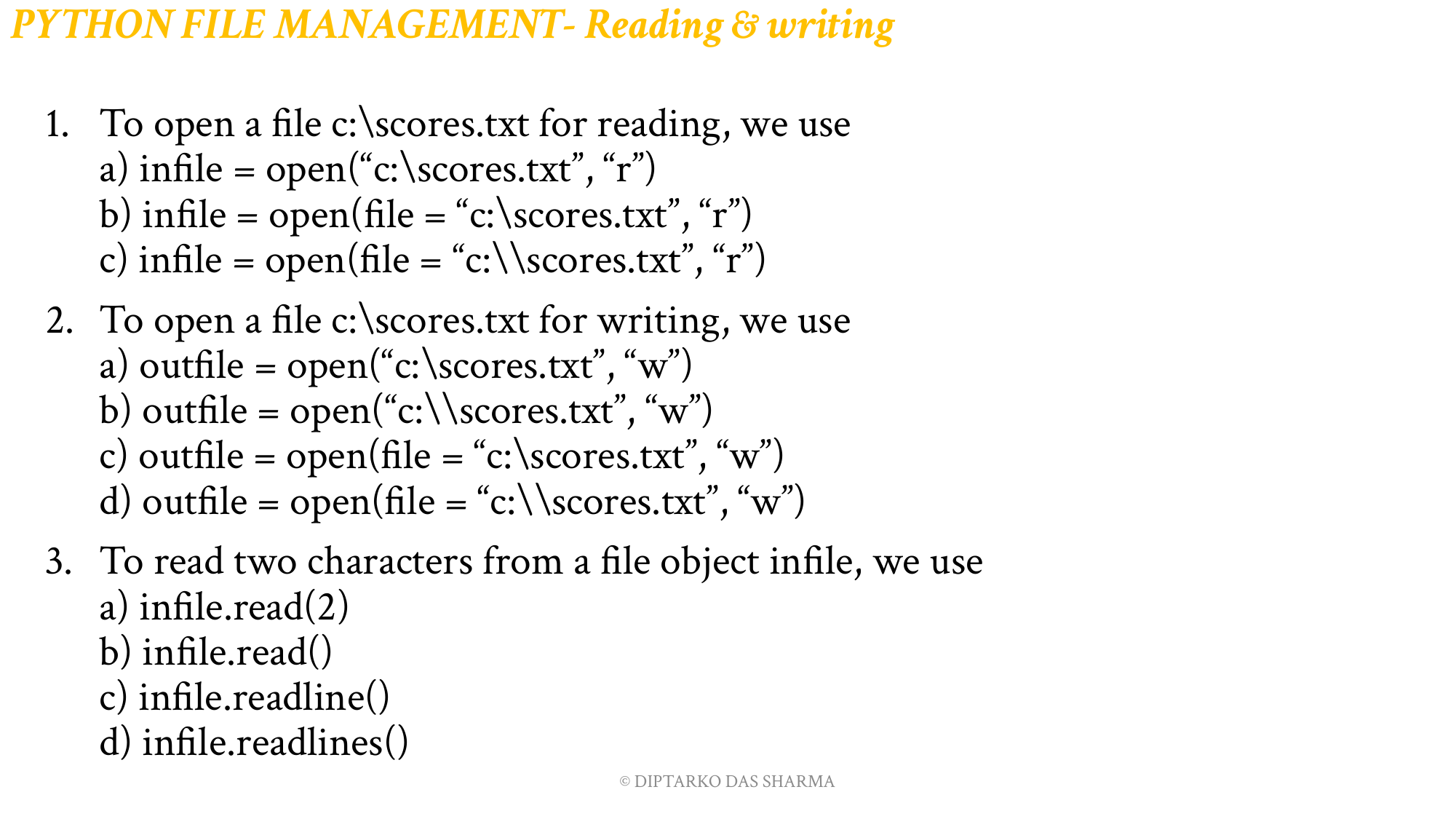

# PYTHON FILE MANAGEMENT- Reading & writing
To open a file c:\scores.txt for reading, we use
a) infile = open(“c:\scores.txt”, “r”)
b) infile = open(file = “c:\scores.txt”, “r”)
c) infile = open(file = “c:\\scores.txt”, “r”)
To open a file c:\scores.txt for writing, we use
a) outfile = open(“c:\scores.txt”, “w”)
b) outfile = open(“c:\\scores.txt”, “w”)
c) outfile = open(file = “c:\scores.txt”, “w”)
d) outfile = open(file = “c:\\scores.txt”, “w”)
To read two characters from a file object infile, we use
a) infile.read(2)
b) infile.read()
c) infile.readline()
d) infile.readlines()

© DIPTARKO DAS SHARMA